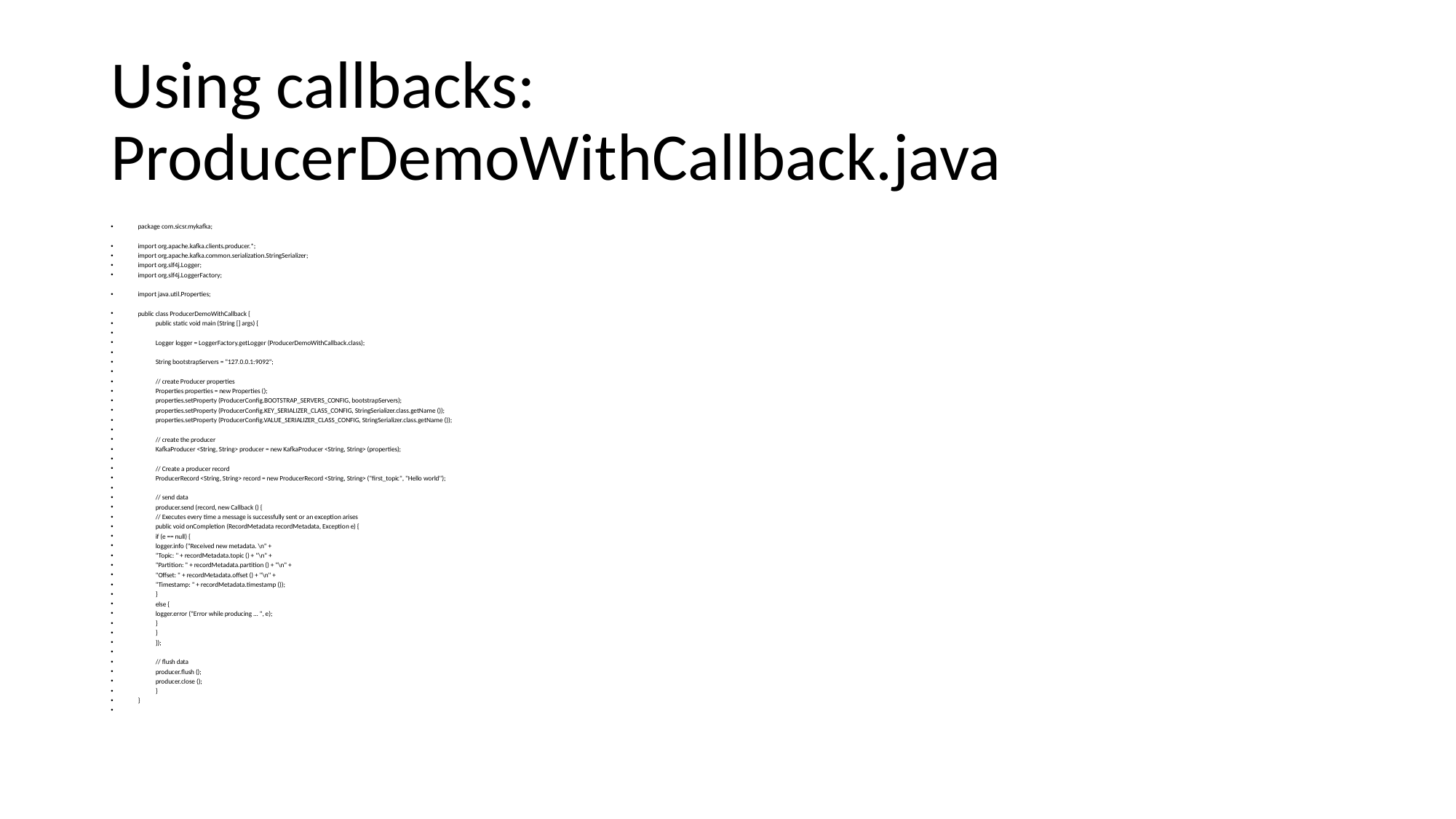

# Using callbacks: ProducerDemoWithCallback.java
package com.sicsr.mykafka;

import org.apache.kafka.clients.producer.*;
import org.apache.kafka.common.serialization.StringSerializer;
import org.slf4j.Logger;
import org.slf4j.LoggerFactory;

import java.util.Properties;

public class ProducerDemoWithCallback {
	public static void main (String [] args) {

		Logger logger = LoggerFactory.getLogger (ProducerDemoWithCallback.class);

		String bootstrapServers = "127.0.0.1:9092";

		// create Producer properties
		Properties properties = new Properties ();
		properties.setProperty (ProducerConfig.BOOTSTRAP_SERVERS_CONFIG, bootstrapServers);
		properties.setProperty (ProducerConfig.KEY_SERIALIZER_CLASS_CONFIG, StringSerializer.class.getName ());
		properties.setProperty (ProducerConfig.VALUE_SERIALIZER_CLASS_CONFIG, StringSerializer.class.getName ());

		// create the producer
		KafkaProducer <String, String> producer = new KafkaProducer <String, String> (properties);

		// Create a producer record
		ProducerRecord <String, String> record = new ProducerRecord <String, String> ("first_topic", "Hello world");

		// send data
		producer.send (record, new Callback () {
			// Executes every time a message is successfully sent or an exception arises
			public void onCompletion (RecordMetadata recordMetadata, Exception e) {
				if (e == null) {
					logger.info ("Received new metadata. \n" +
								"Topic: " + recordMetadata.topic () + "\n" +
								"Partition: " + recordMetadata.partition () + "\n" +
								"Offset: " + recordMetadata.offset () + "\n" +
								"Timestamp: " + recordMetadata.timestamp ());
				}
				else {
					logger.error ("Error while producing ... ", e);
				}
			}
		});

		// flush data
		producer.flush ();
		producer.close ();
	}
}